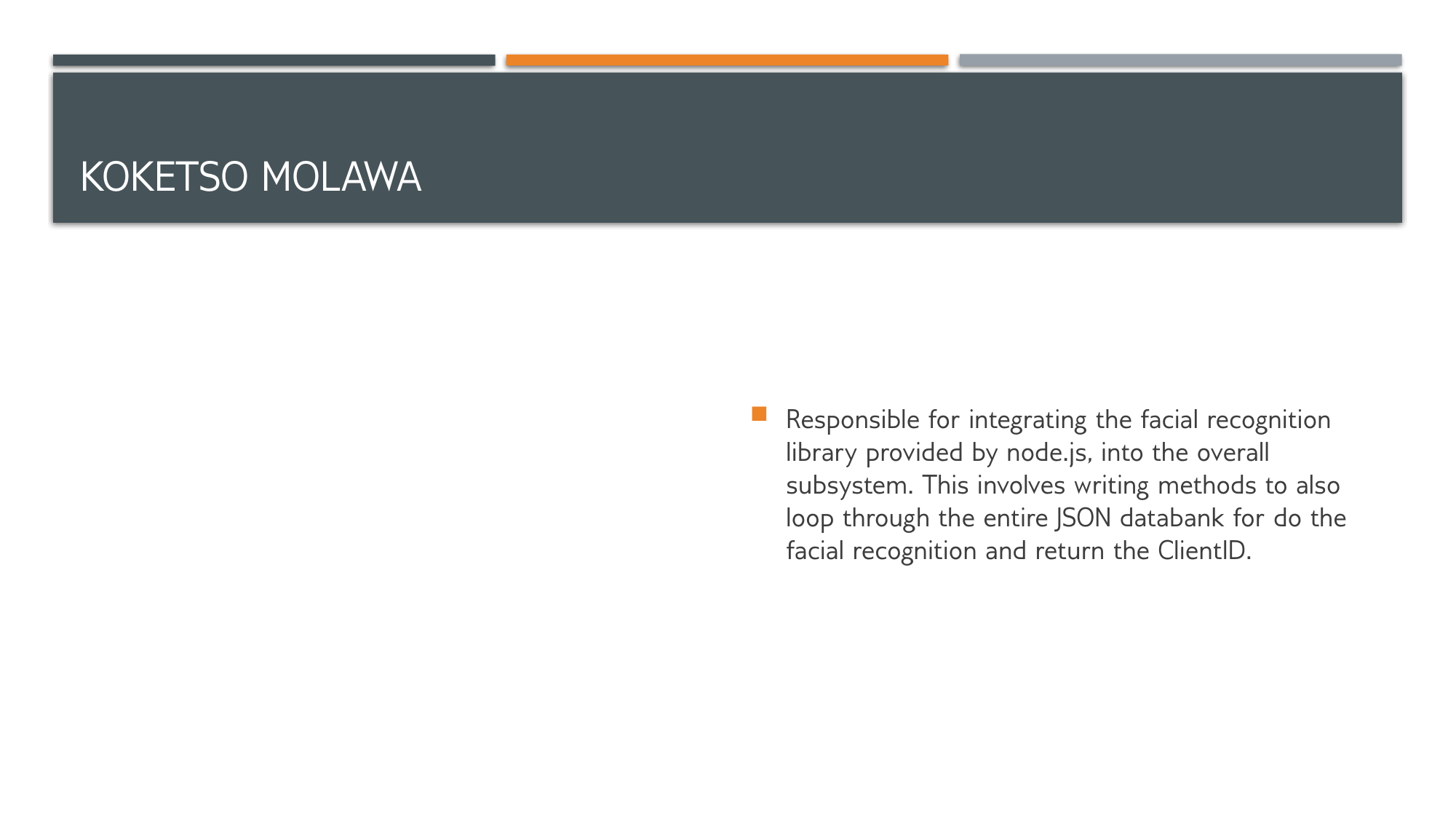

# Koketso Molawa

Responsible for integrating the facial recognition library provided by node.js, into the overall subsystem. This involves writing methods to also loop through the entire JSON databank for do the facial recognition and return the ClientID.